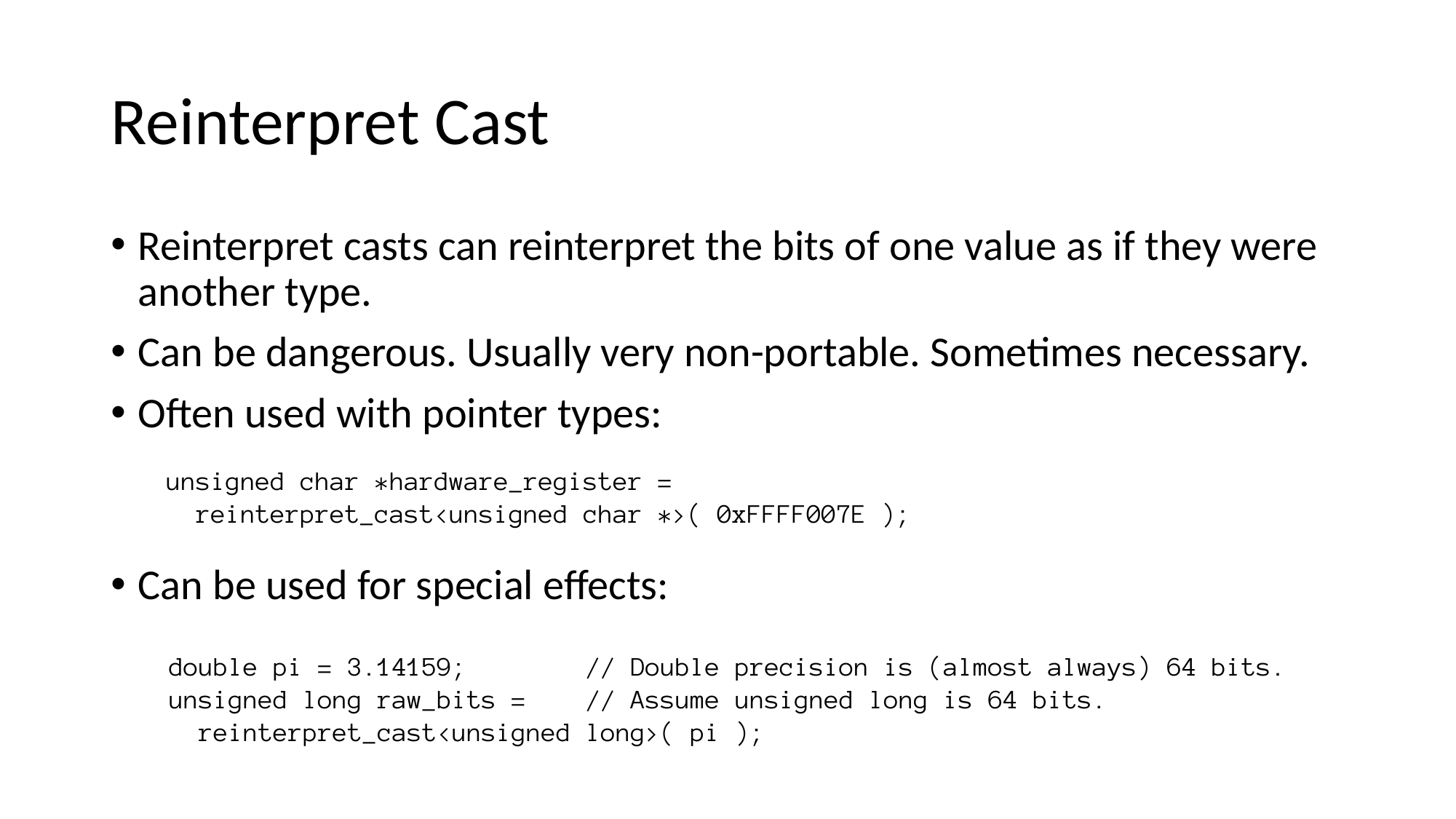

# Reinterpret Cast
Reinterpret casts can reinterpret the bits of one value as if they were another type.
Can be dangerous. Usually very non-portable. Sometimes necessary.
Often used with pointer types:
Can be used for special effects:
unsigned char *hardware_register =
  reinterpret_cast<unsigned char *>( 0xFFFF007E );
double pi = 3.14159;        // Double precision is (almost always) 64 bits.
unsigned long raw_bits =    // Assume unsigned long is 64 bits.
  reinterpret_cast<unsigned long>( pi );